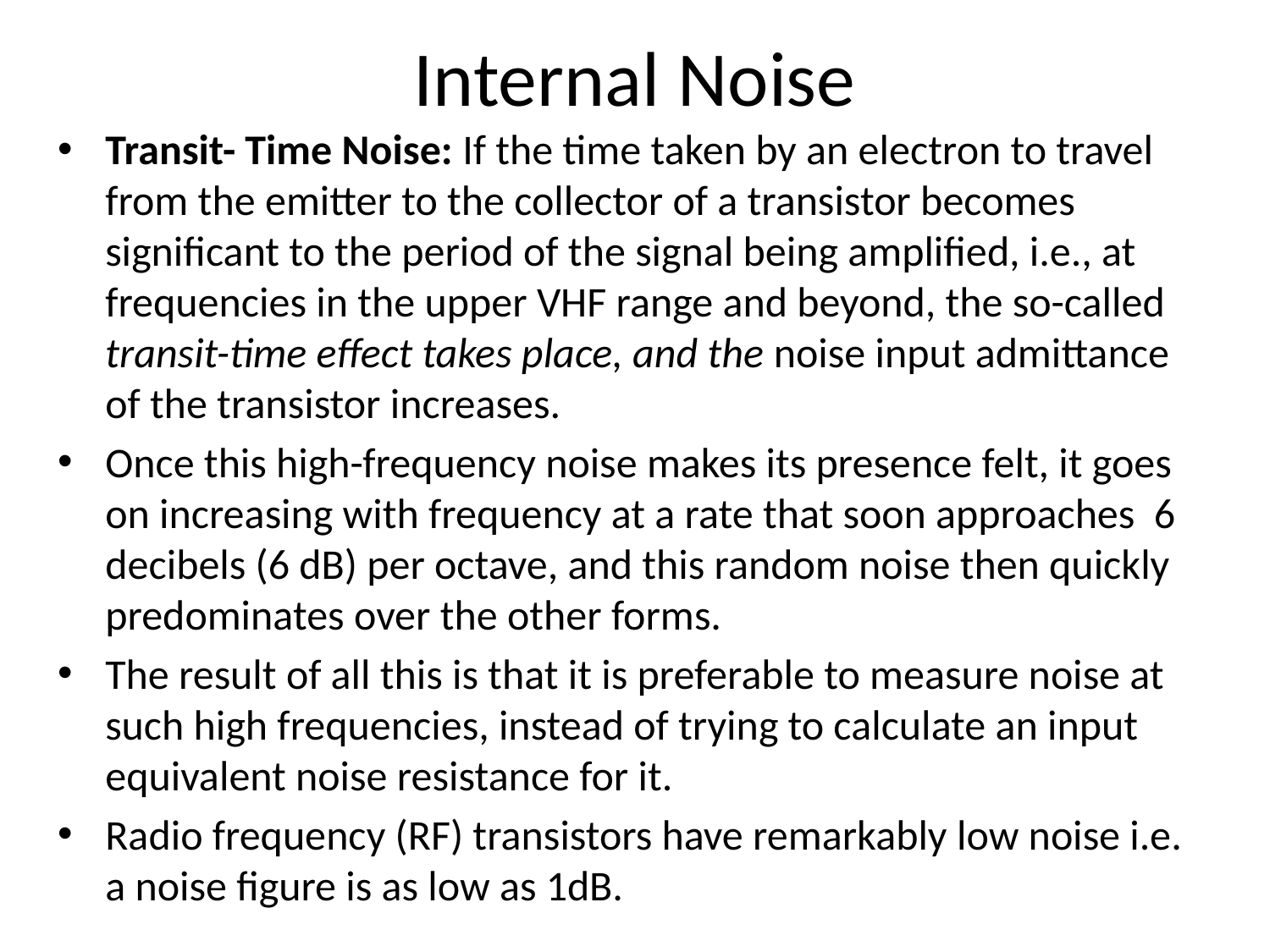

# Internal Noise
Transit- Time Noise: If the time taken by an electron to travel from the emitter to the collector of a transistor becomes significant to the period of the signal being amplified, i.e., at frequencies in the upper VHF range and beyond, the so-called transit-time effect takes place, and the noise input admittance of the transistor increases.
Once this high-frequency noise makes its presence felt, it goes on increasing with frequency at a rate that soon approaches  6 decibels (6 dB) per octave, and this random noise then quickly predominates over the other forms.
The result of all this is that it is preferable to measure noise at such high frequencies, instead of trying to calculate an input equivalent noise resistance for it.
Radio frequency (RF) transistors have remarkably low noise i.e. a noise figure is as low as 1dB.